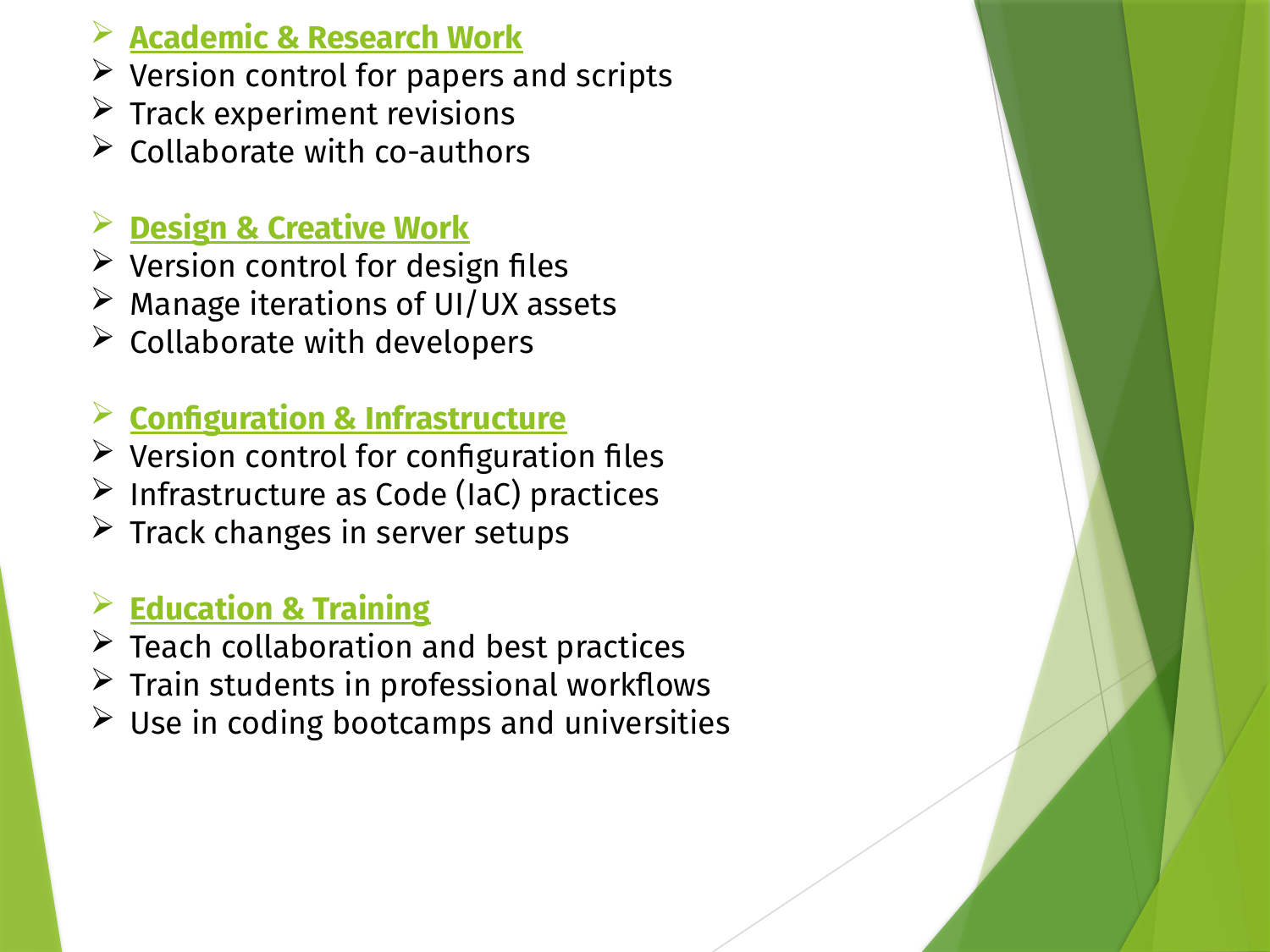

Academic & Research Work
Version control for papers and scripts
Track experiment revisions
Collaborate with co-authors

Design & Creative Work
Version control for design files
Manage iterations of UI/UX assets
Collaborate with developers

Configuration & Infrastructure
Version control for configuration files
Infrastructure as Code (IaC) practices
Track changes in server setups

Education & Training
Teach collaboration and best practices
Train students in professional workflows
Use in coding bootcamps and universities